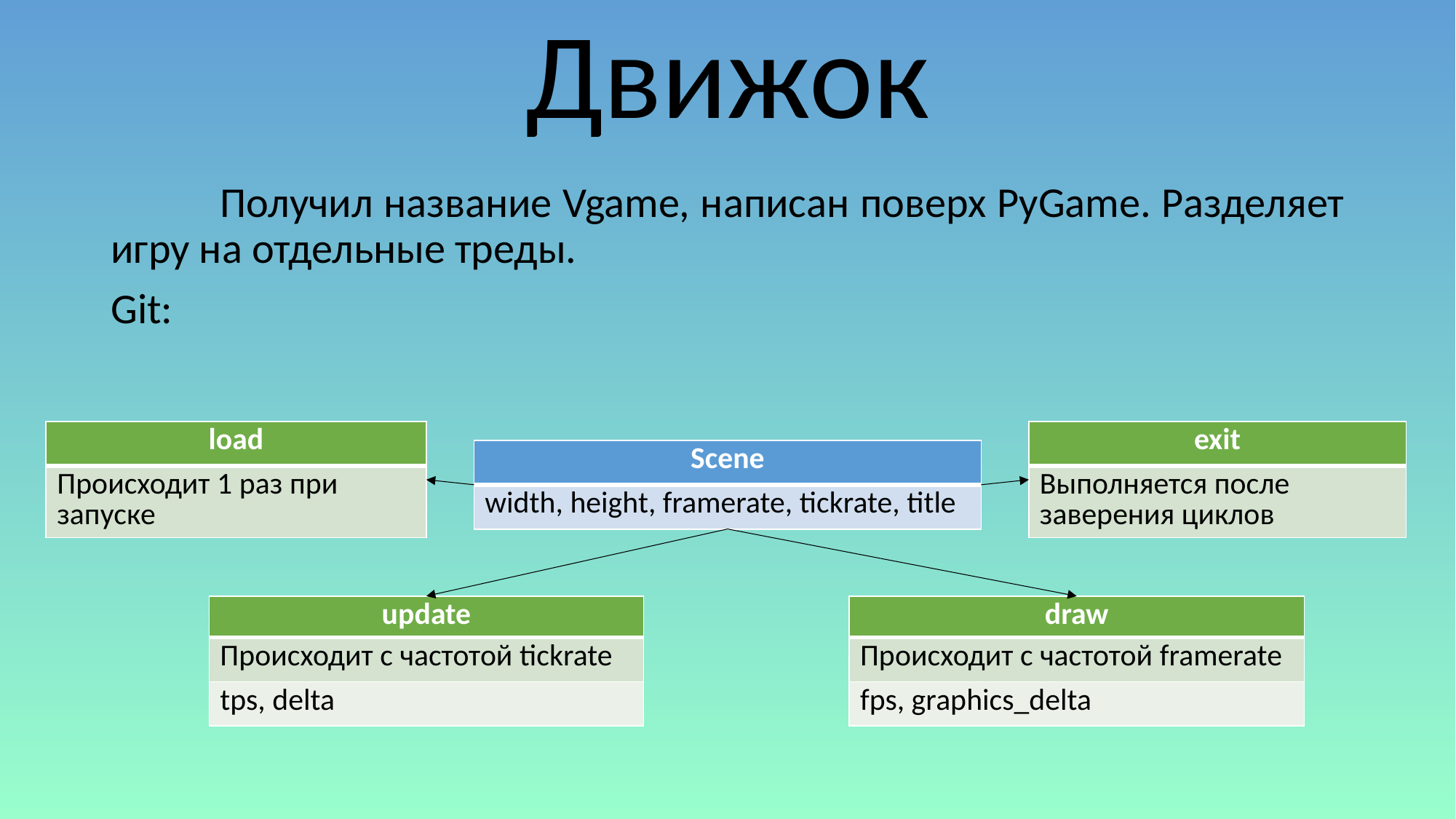

# Движок
	Получил название Vgame, написан поверх PyGame. Разделяет игру на отдельные треды.
Git:
| load |
| --- |
| Происходит 1 раз при запуске |
| exit |
| --- |
| Выполняется после заверения циклов |
| Scene |
| --- |
| width, height, framerate, tickrate, title |
| update |
| --- |
| Происходит с частотой tickrate |
| tps, delta |
| draw |
| --- |
| Происходит с частотой framerate |
| fps, graphics\_delta |